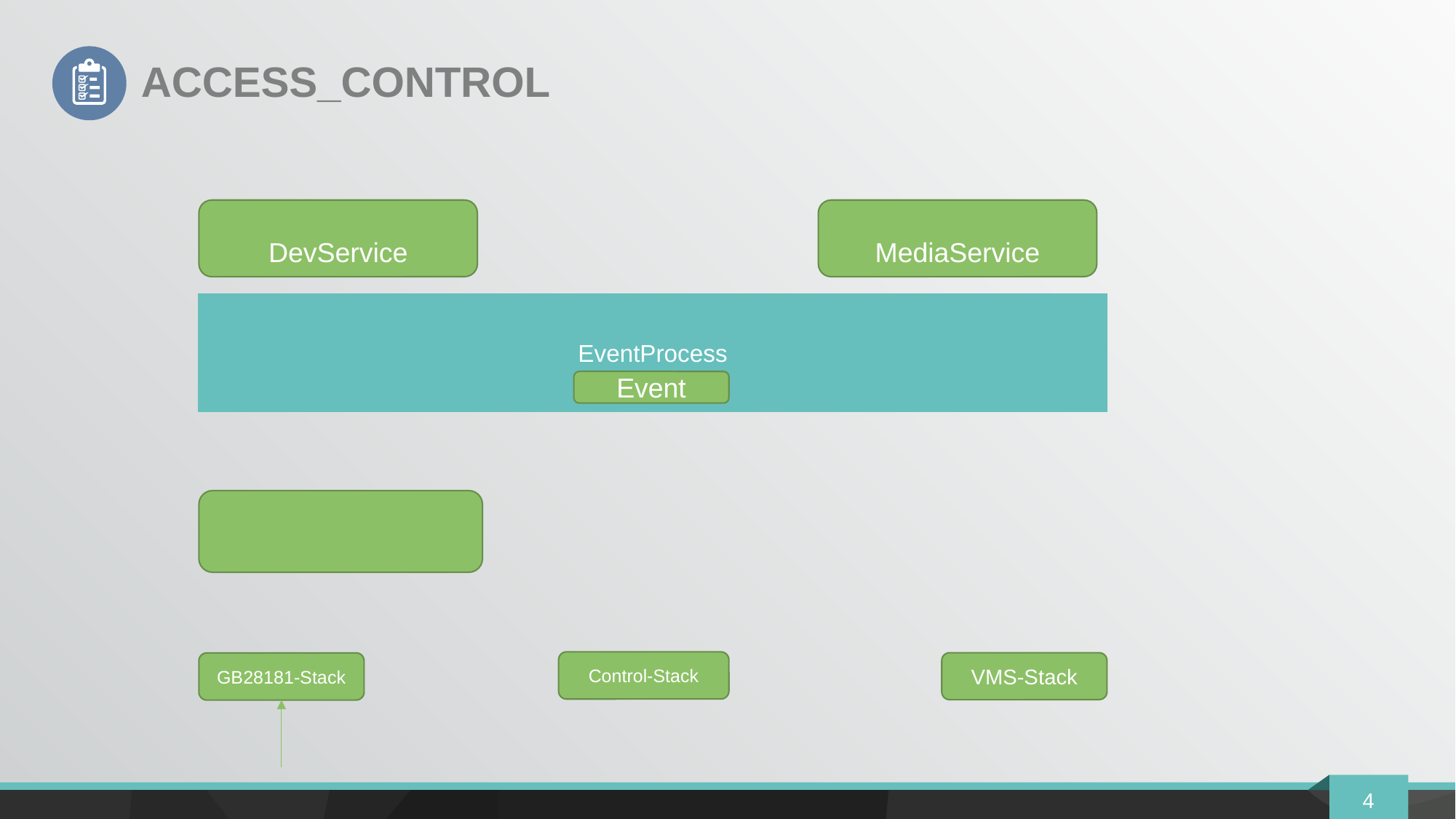

ACCESS_CONTROL
DevService
MediaService
EventProcess
Event

Control-Stack
VMS-Stack
GB28181-Stack